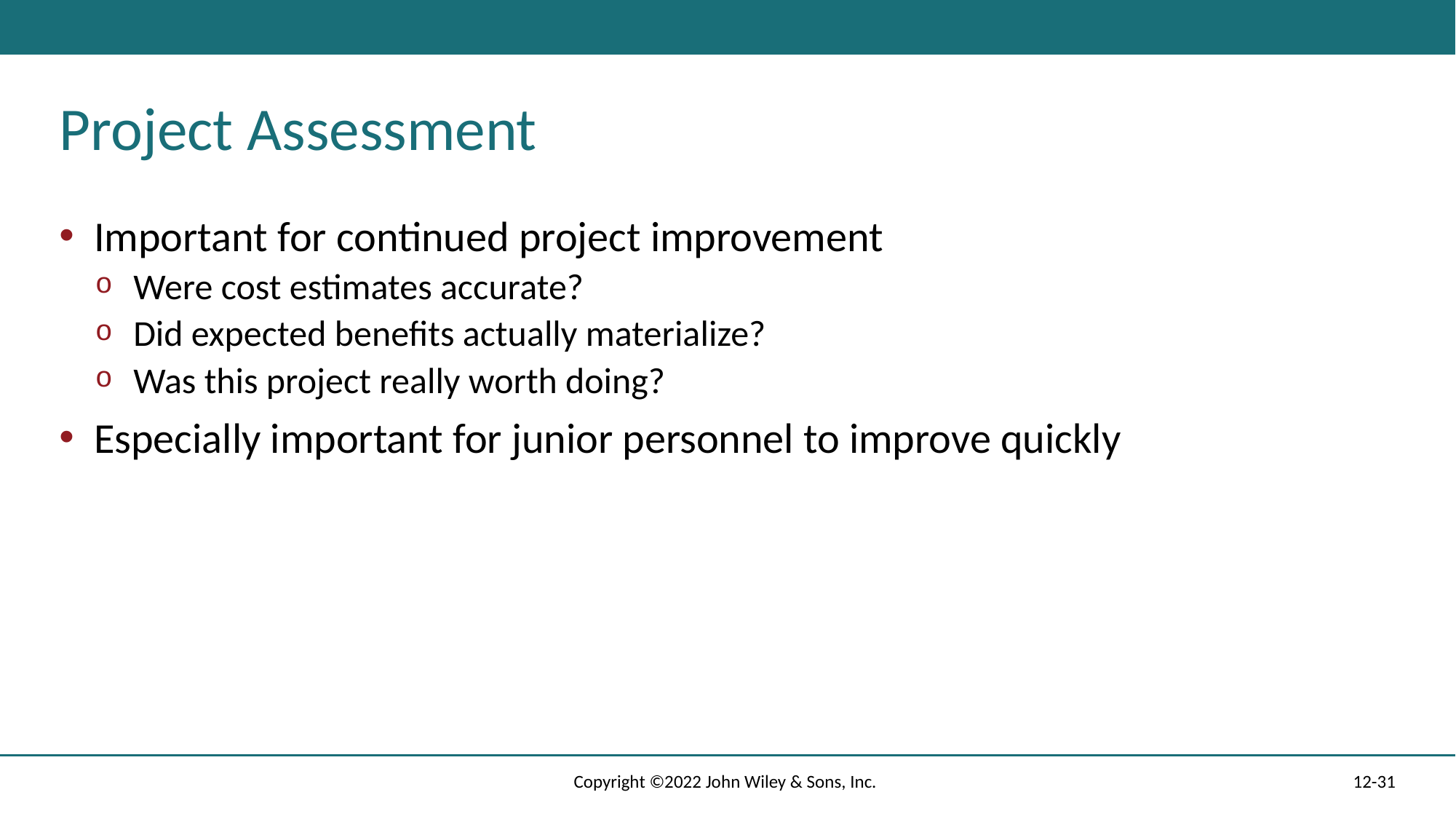

# Project Assessment
Important for continued project improvement
Were cost estimates accurate?
Did expected benefits actually materialize?
Was this project really worth doing?
Especially important for junior personnel to improve quickly
Copyright ©2022 John Wiley & Sons, Inc.
12-31